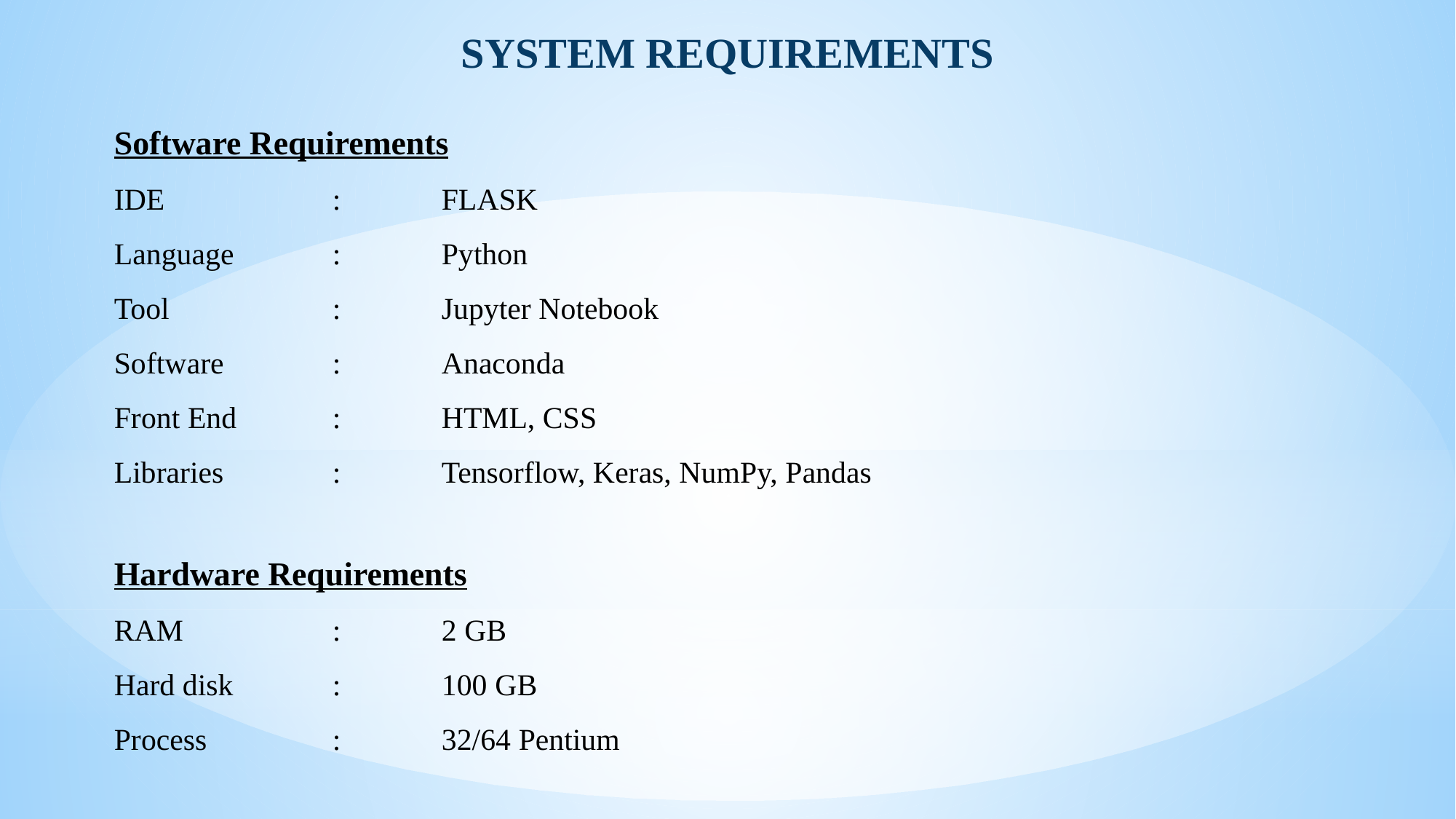

SYSTEM REQUIREMENTS
Software Requirements
IDE		: 	FLASK
Language	:	Python
Tool		: 	Jupyter Notebook
Software	:	Anaconda
Front End	:	HTML, CSS
Libraries	:	Tensorflow, Keras, NumPy, Pandas

Hardware Requirements
RAM		: 	2 GB
Hard disk	:	100 GB
Process		: 	32/64 Pentium